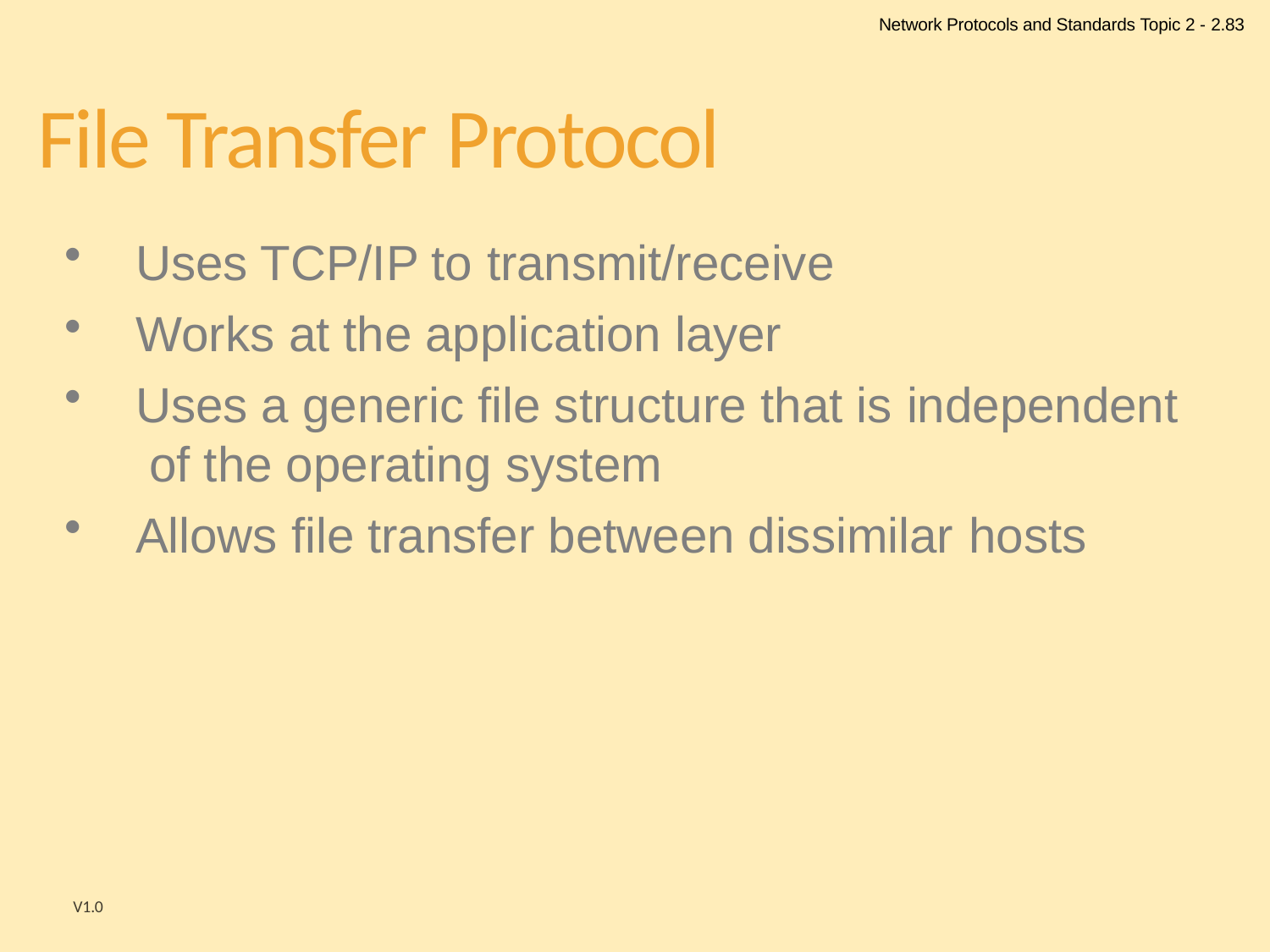

Network Protocols and Standards Topic 2 - 2.83
# File Transfer Protocol
Uses TCP/IP to transmit/receive
Works at the application layer
Uses a generic file structure that is independent  of the operating system
Allows file transfer between dissimilar hosts
V1.0